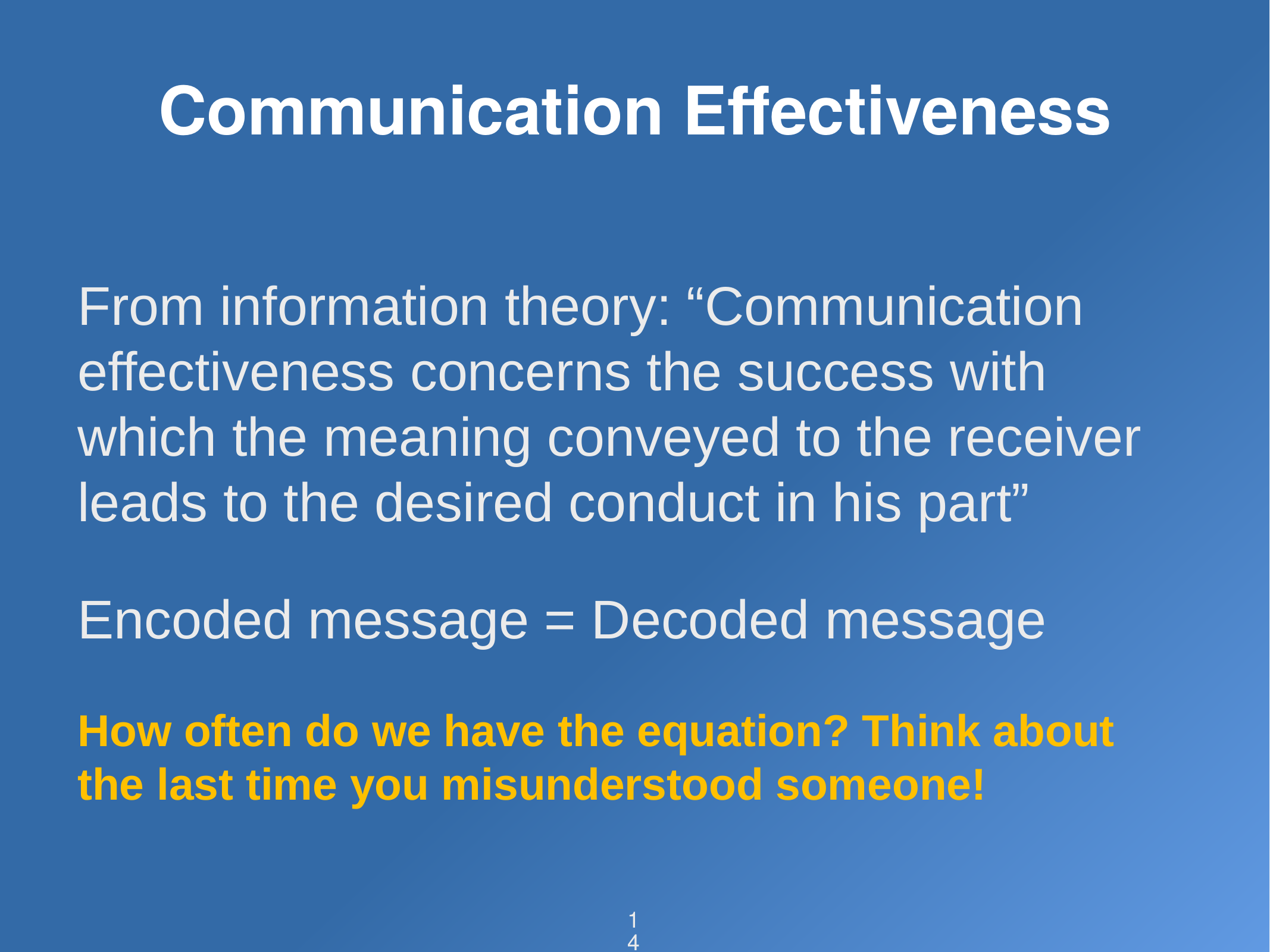

# Communication Effectiveness
From information theory: “Communication effectiveness concerns the success with which the meaning conveyed to the receiver leads to the desired conduct in his part”
Encoded message = Decoded message
How often do we have the equation? Think about the last time you misunderstood someone!
14